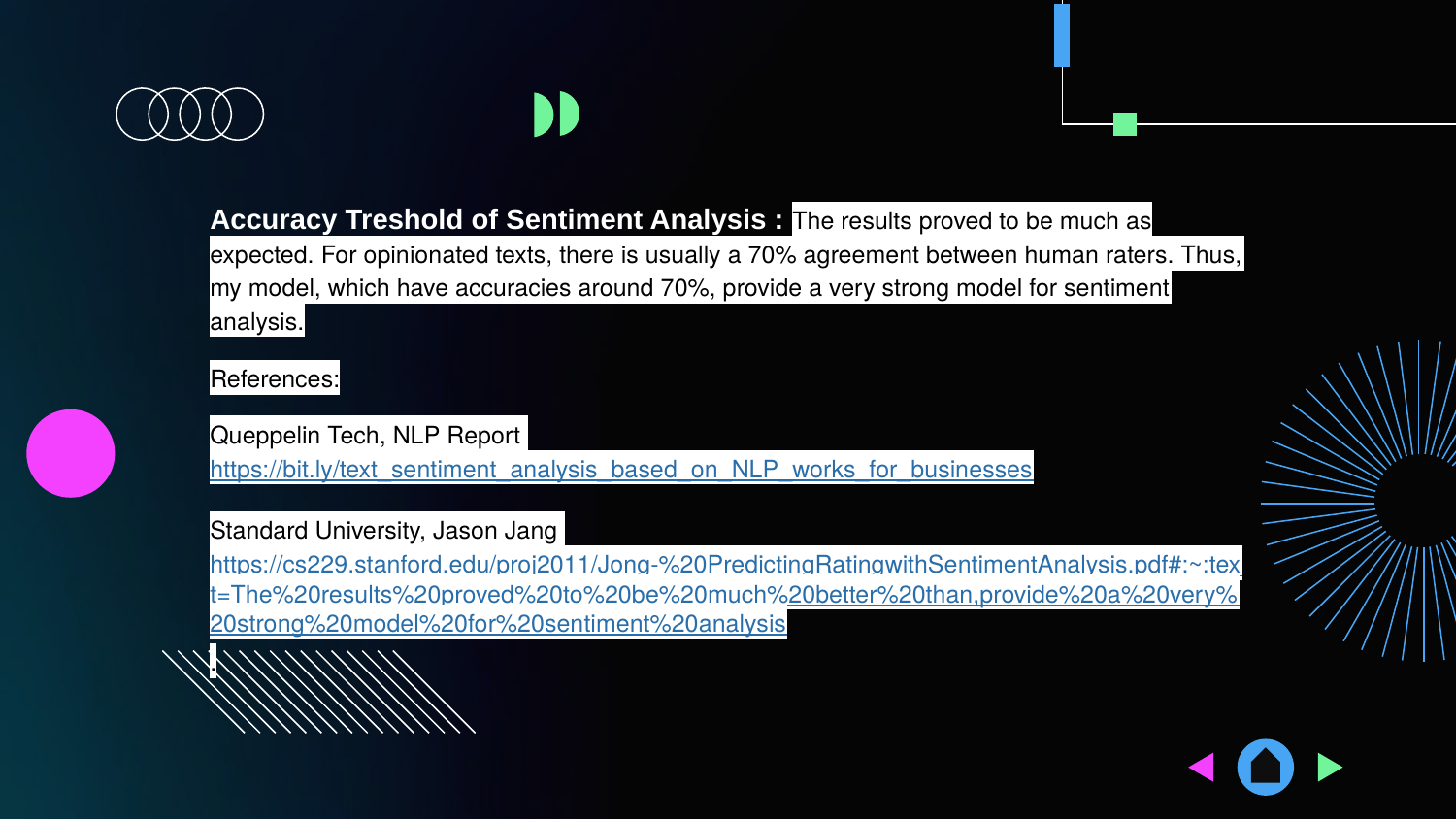

Accuracy Treshold of Sentiment Analysis : The results proved to be much as expected. For opinionated texts, there is usually a 70% agreement between human raters. Thus, my model, which have accuracies around 70%, provide a very strong model for sentiment analysis.
References:
Queppelin Tech, NLP Report https://bit.ly/text_sentiment_analysis_based_on_NLP_works_for_businesses
Standard University, Jason Jang https://cs229.stanford.edu/proj2011/Jong-%20PredictingRatingwithSentimentAnalysis.pdf#:~:text=The%20results%20proved%20to%20be%20much%20better%20than,provide%20a%20very%20strong%20model%20for%20sentiment%20analysis.